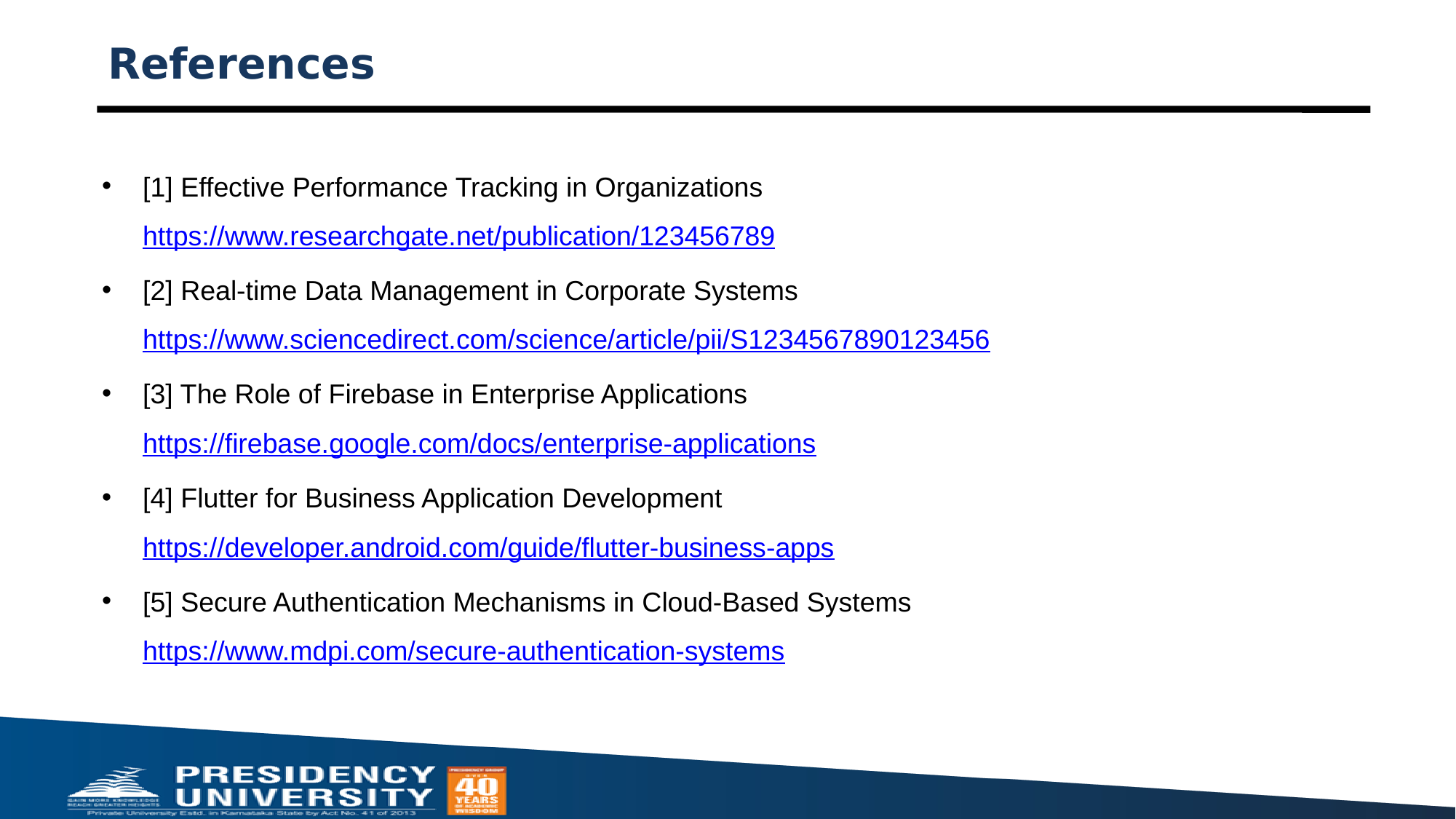

# References
[1] Effective Performance Tracking in Organizations
https://www.researchgate.net/publication/123456789
[2] Real-time Data Management in Corporate Systems
https://www.sciencedirect.com/science/article/pii/S1234567890123456
[3] The Role of Firebase in Enterprise Applications
https://firebase.google.com/docs/enterprise-applications
[4] Flutter for Business Application Development
https://developer.android.com/guide/flutter-business-apps
[5] Secure Authentication Mechanisms in Cloud-Based Systems
https://www.mdpi.com/secure-authentication-systems